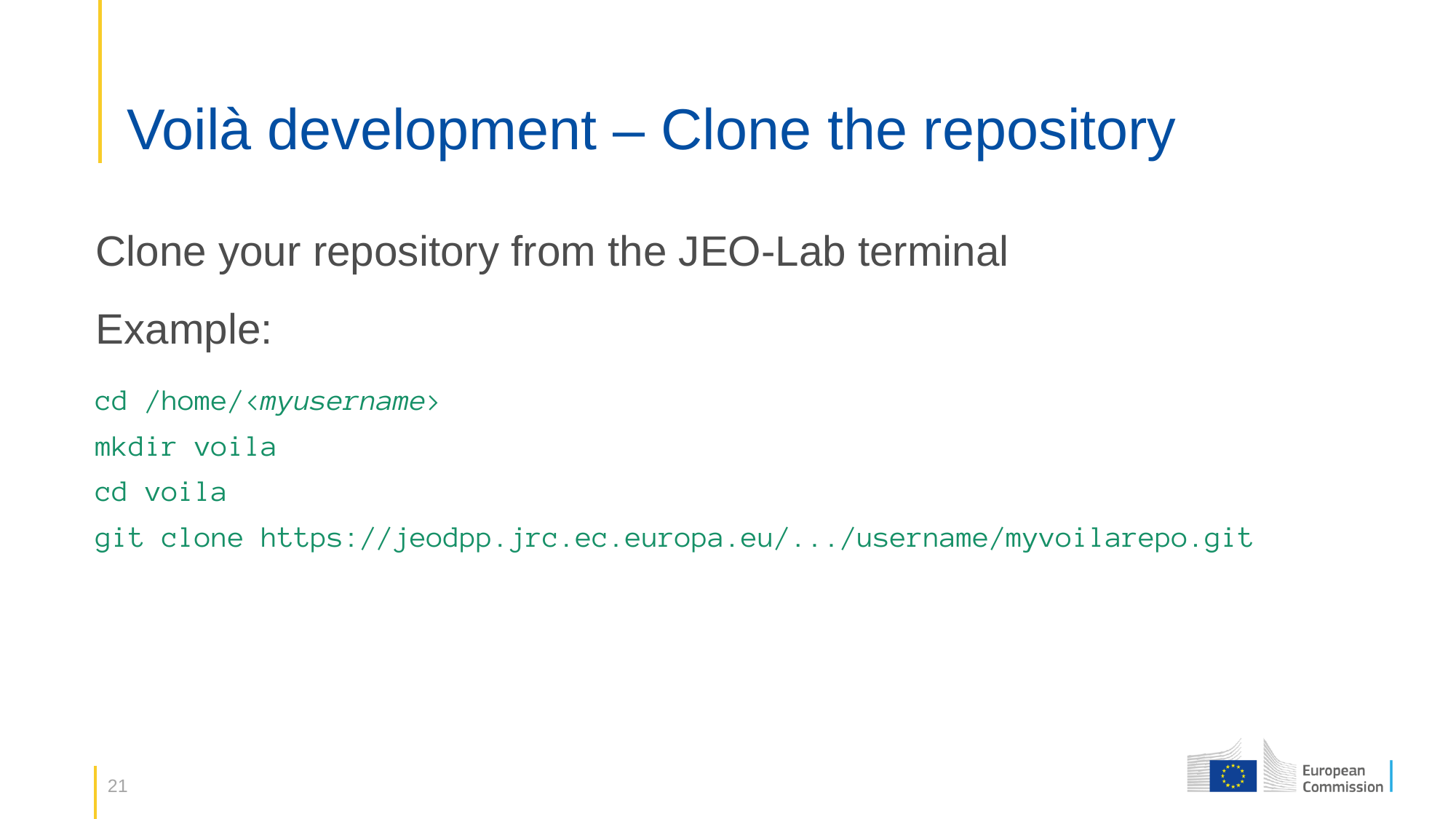

# Voilà development – Clone the repository
Clone your repository from the JEO-Lab terminal
Example:
cd /home/<myusername>
mkdir voila
cd voila
git clone https://jeodpp.jrc.ec.europa.eu/.../username/myvoilarepo.git